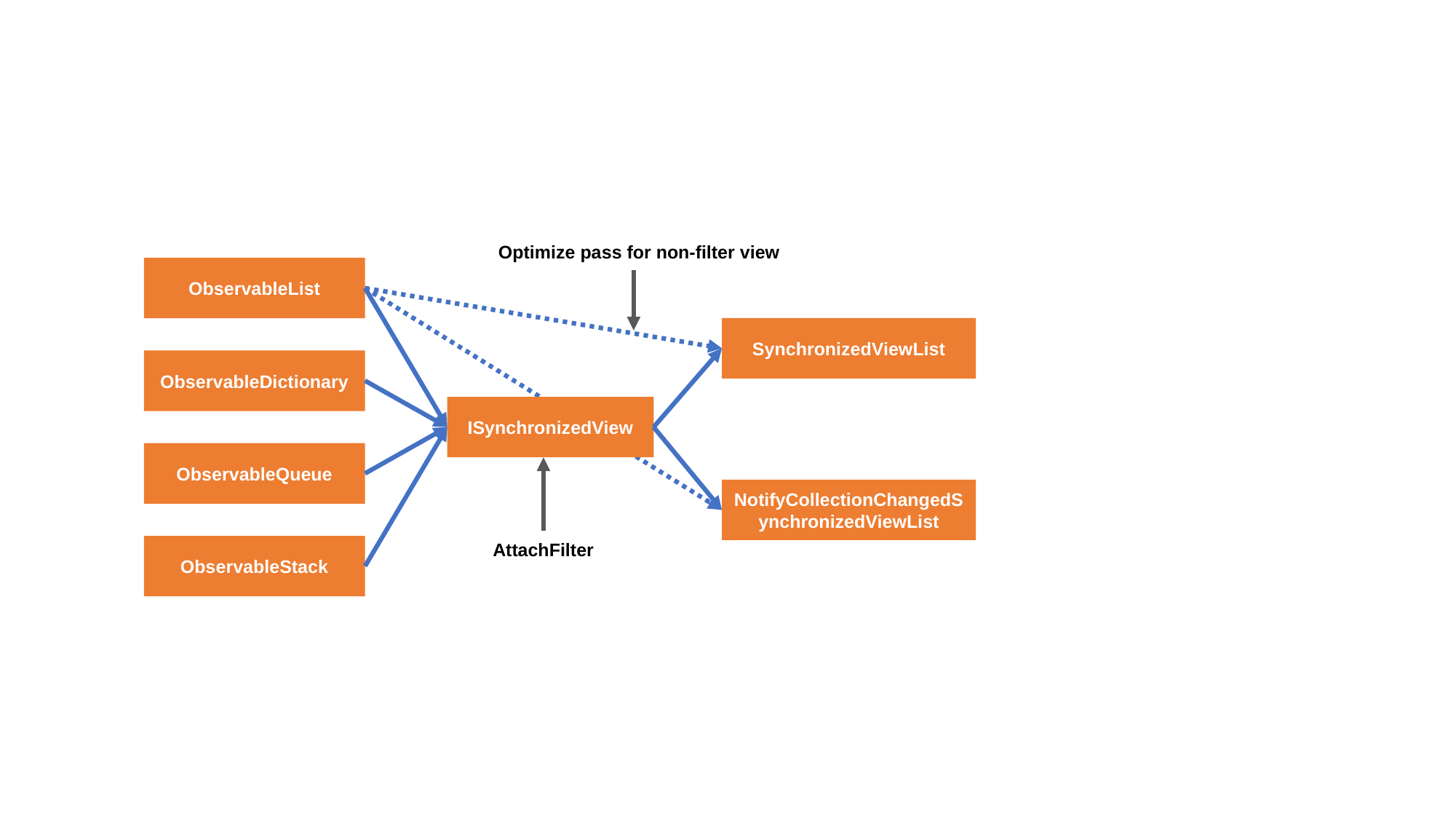

Optimize pass for non-filter view
ObservableList
SynchronizedViewList
ObservableDictionary
ISynchronizedView
ObservableQueue
NotifyCollectionChangedSynchronizedViewList
AttachFilter
ObservableStack